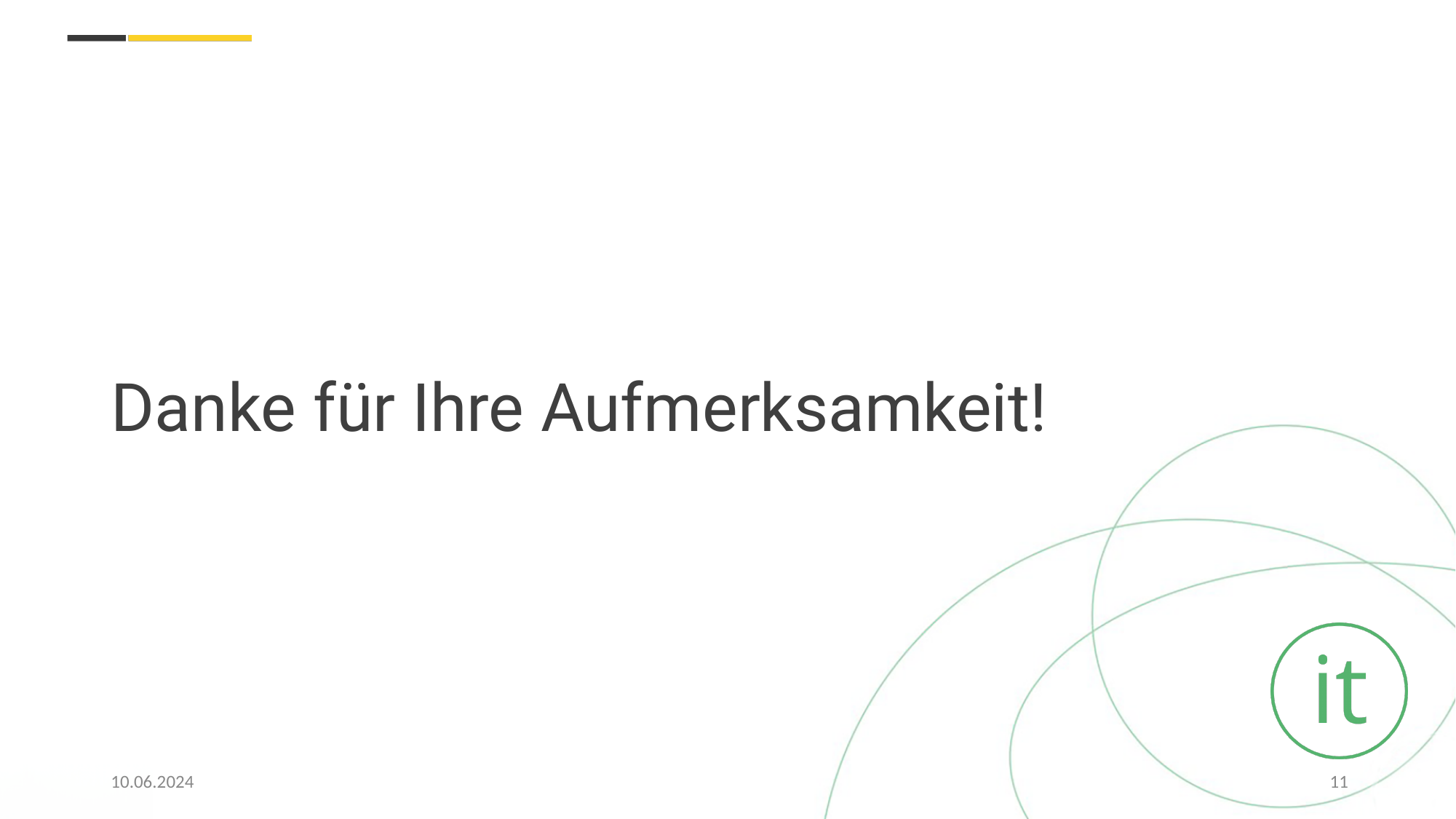

# Danke für Ihre Aufmerksamkeit!
10.06.2024
11